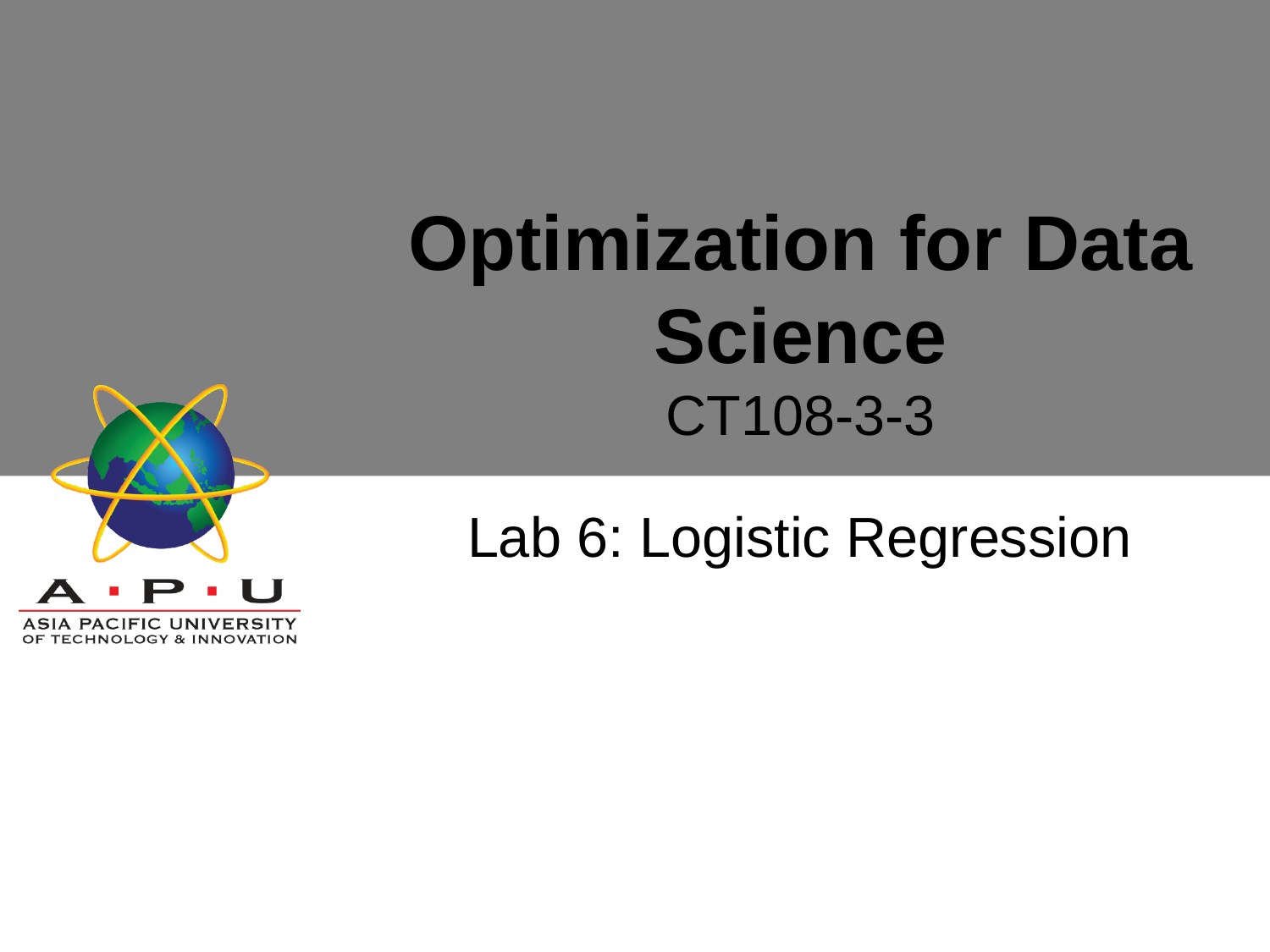

# Optimization for Data Science CT108-3-3
Lab 6: Logistic Regression